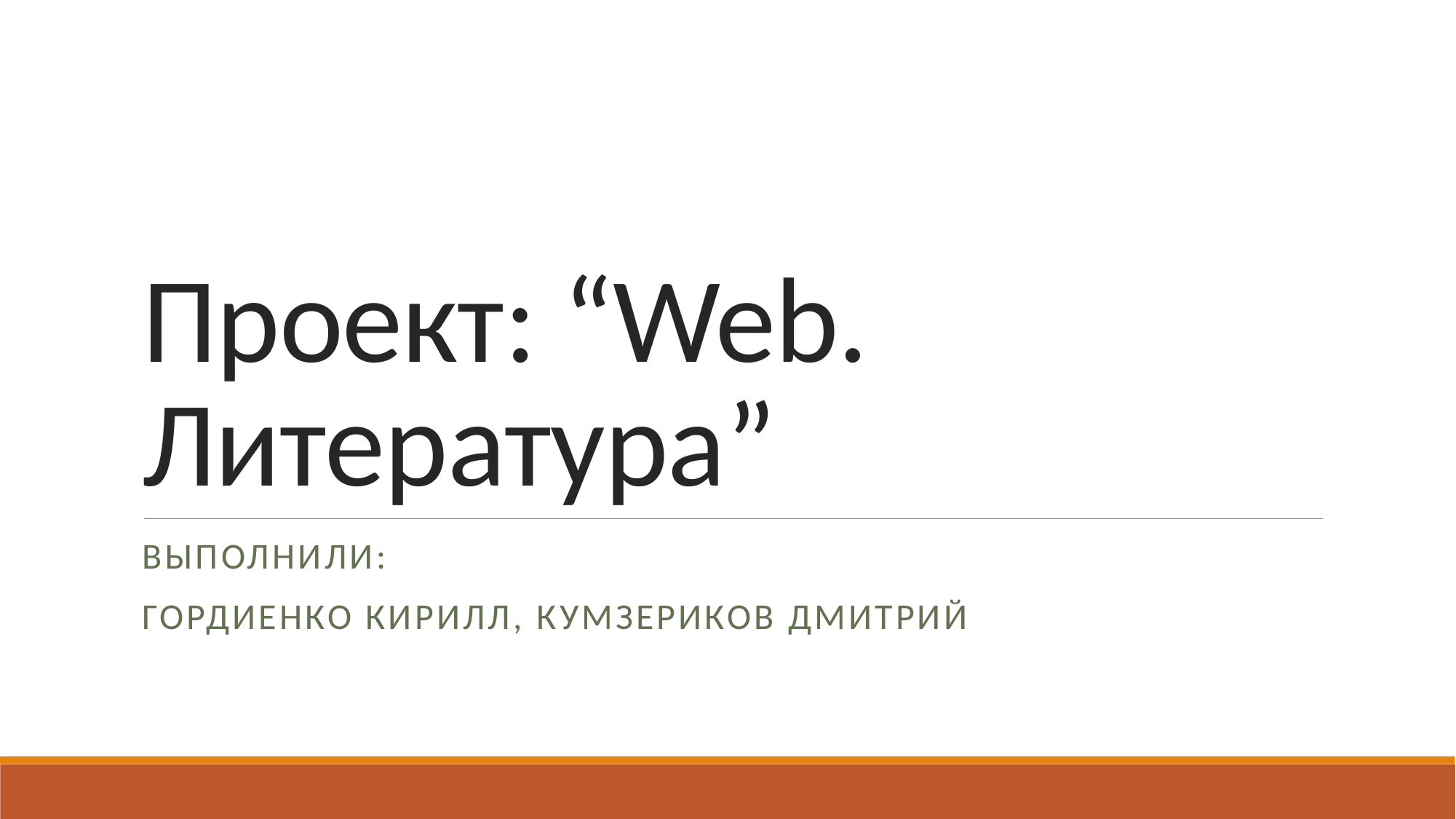

# Проект: “Web. Литература”
Выполнили:
Гордиенко Кирилл, Кумзериков Дмитрий